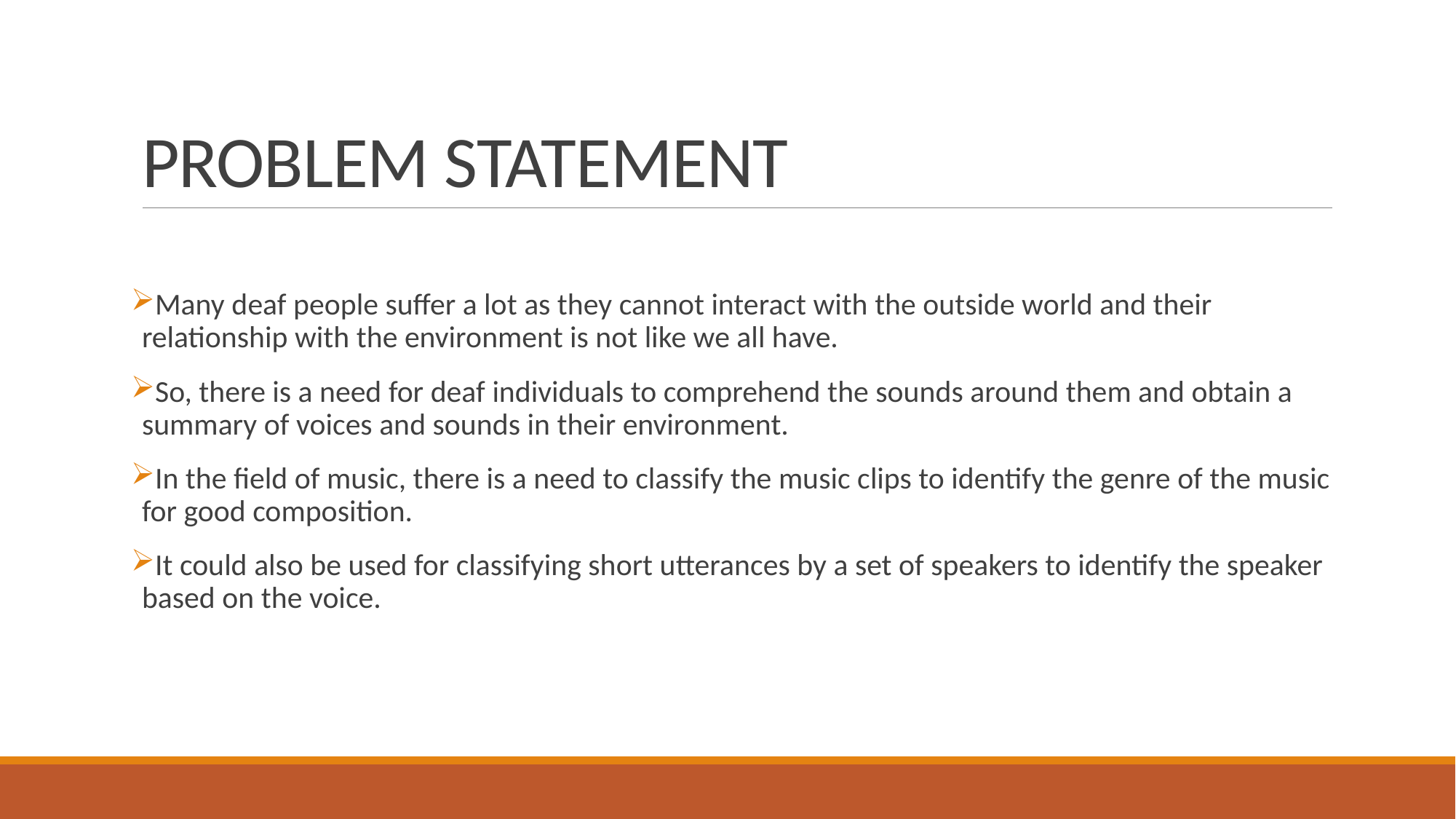

# PROBLEM STATEMENT
Many deaf people suffer a lot as they cannot interact with the outside world and their relationship with the environment is not like we all have.
So, there is a need for deaf individuals to comprehend the sounds around them and obtain a summary of voices and sounds in their environment.
In the field of music, there is a need to classify the music clips to identify the genre of the music for good composition.
It could also be used for classifying short utterances by a set of speakers to identify the speaker based on the voice.